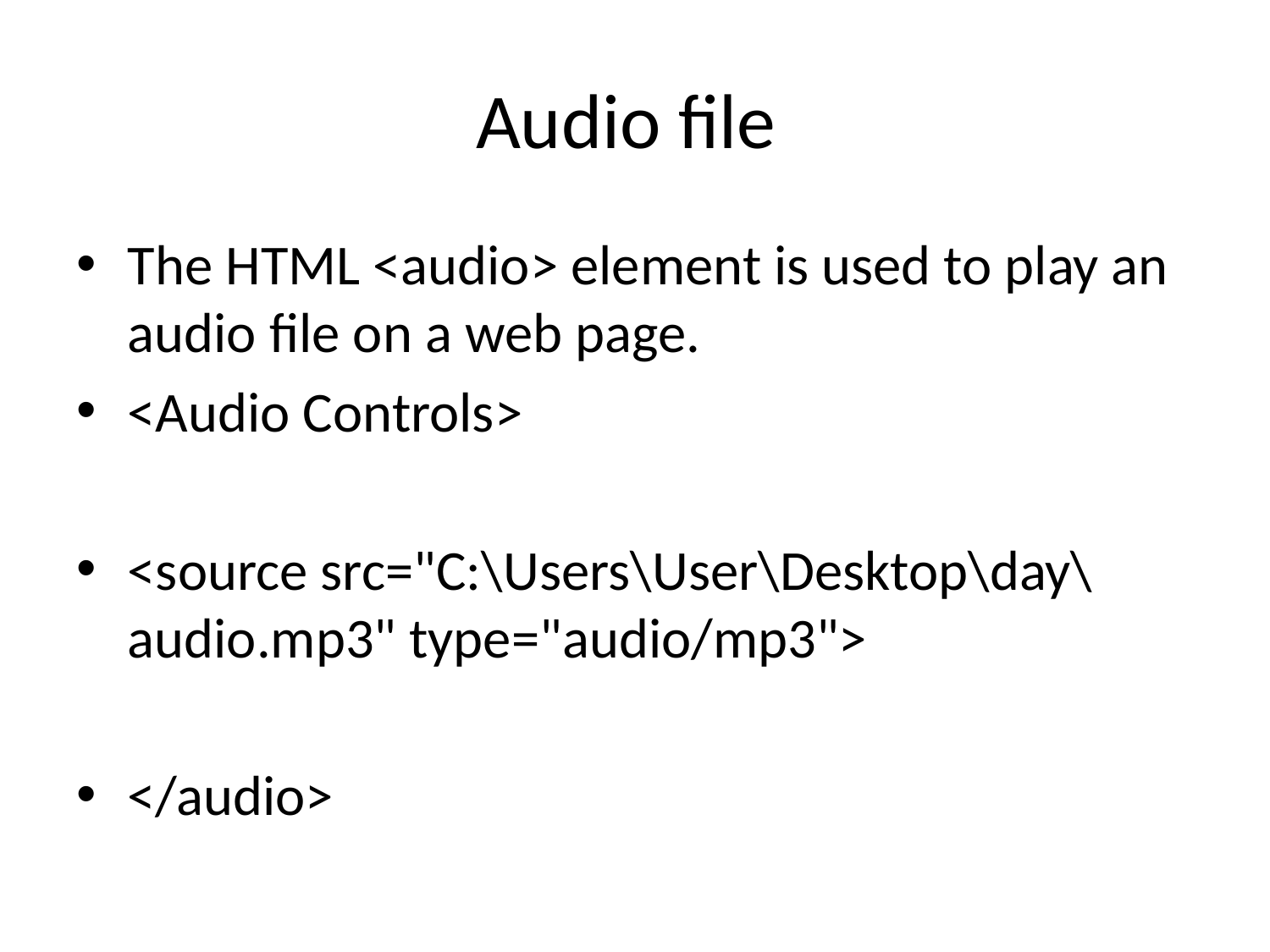

# Audio file
The HTML <audio> element is used to play an audio file on a web page.
<Audio Controls>

<source src="C:\Users\User\Desktop\day\audio.mp3" type="audio/mp3">

</audio>